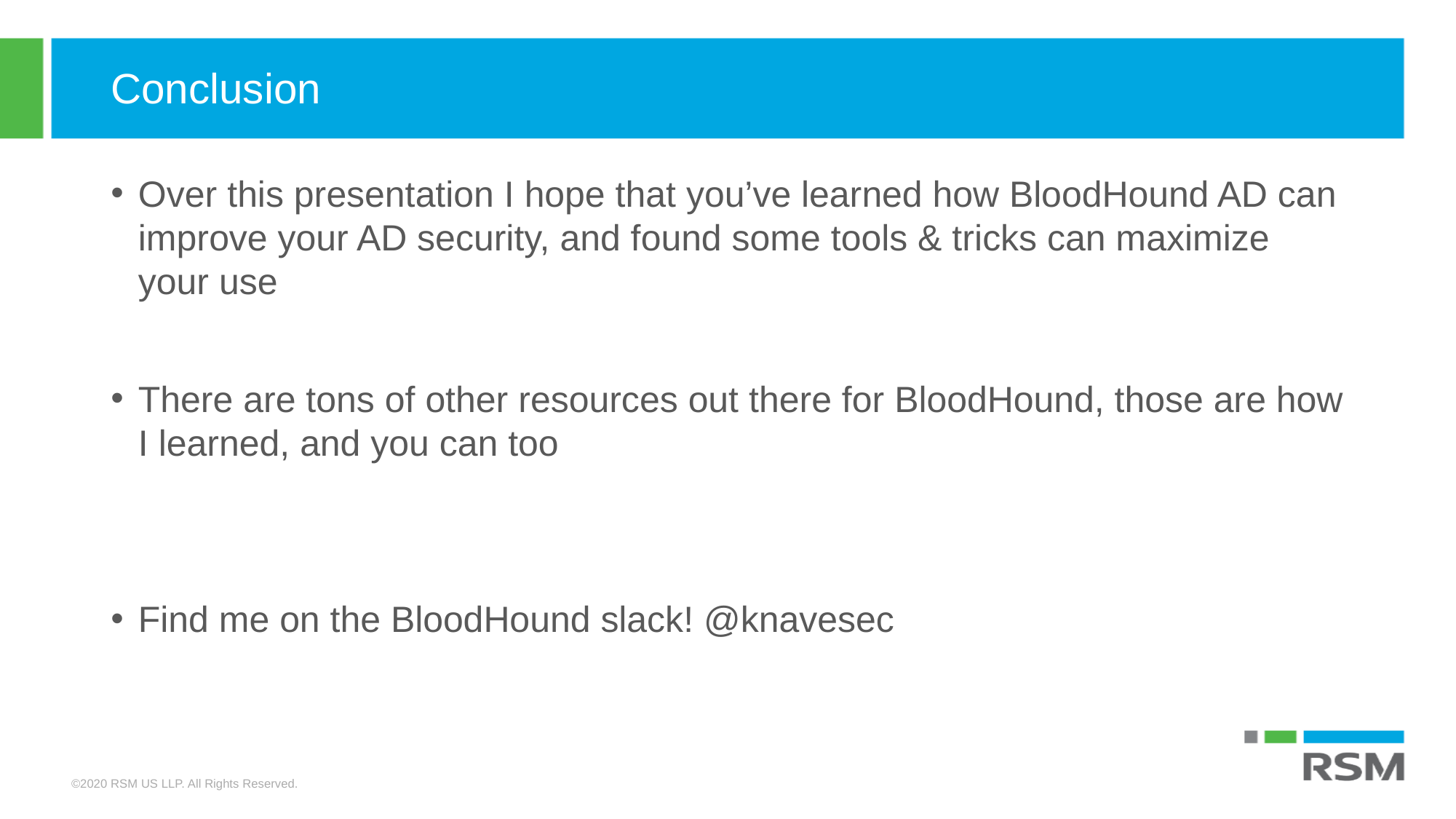

# Conclusion
Over this presentation I hope that you’ve learned how BloodHound AD can improve your AD security, and found some tools & tricks can maximize your use

There are tons of other resources out there for BloodHound, those are how I learned, and you can too

Find me on the BloodHound slack! @knavesec